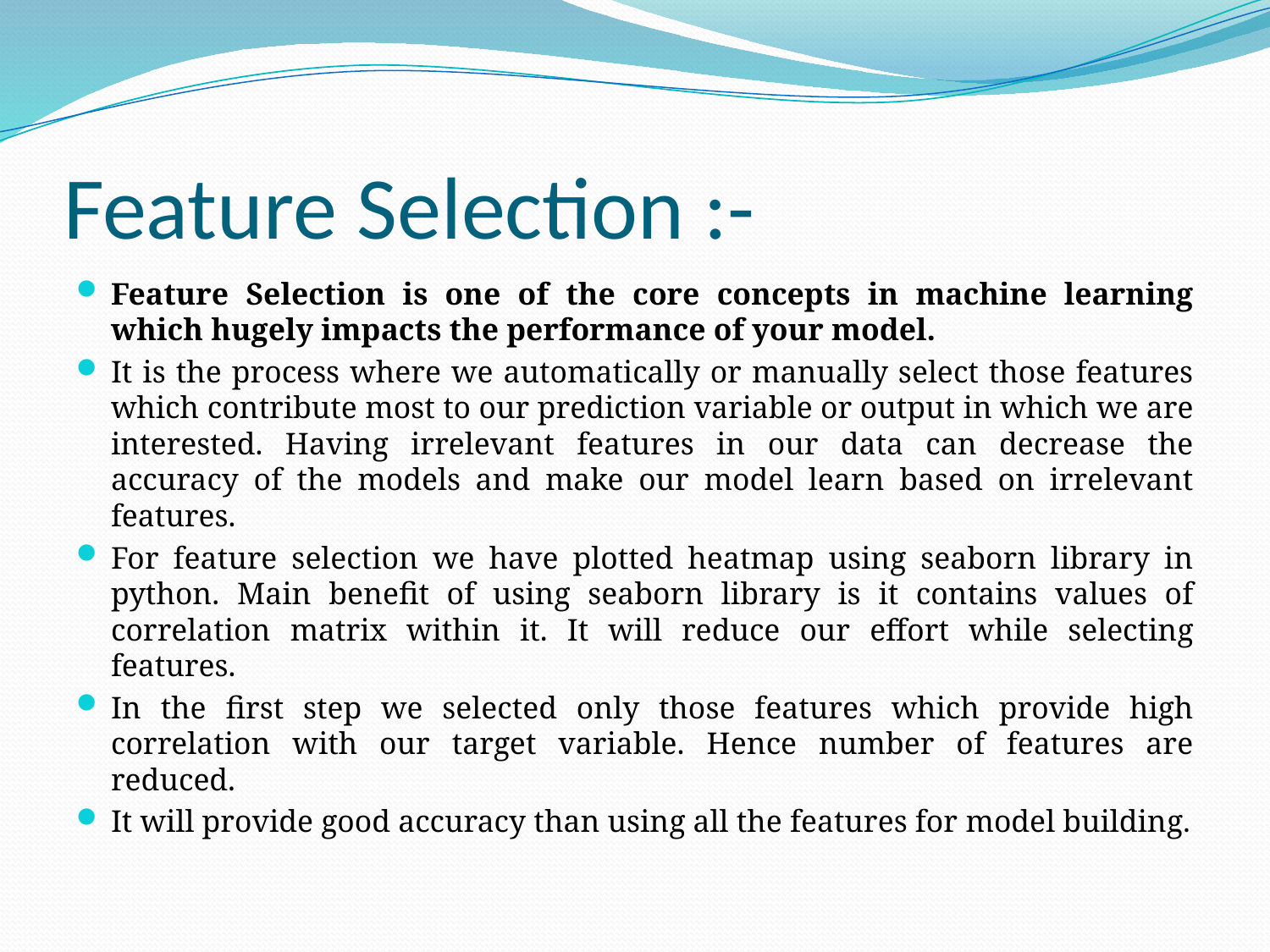

# Feature Selection :-
Feature Selection is one of the core concepts in machine learning which hugely impacts the performance of your model.
It is the process where we automatically or manually select those features which contribute most to our prediction variable or output in which we are interested. Having irrelevant features in our data can decrease the accuracy of the models and make our model learn based on irrelevant features.
For feature selection we have plotted heatmap using seaborn library in python. Main benefit of using seaborn library is it contains values of correlation matrix within it. It will reduce our effort while selecting features.
In the first step we selected only those features which provide high correlation with our target variable. Hence number of features are reduced.
It will provide good accuracy than using all the features for model building.